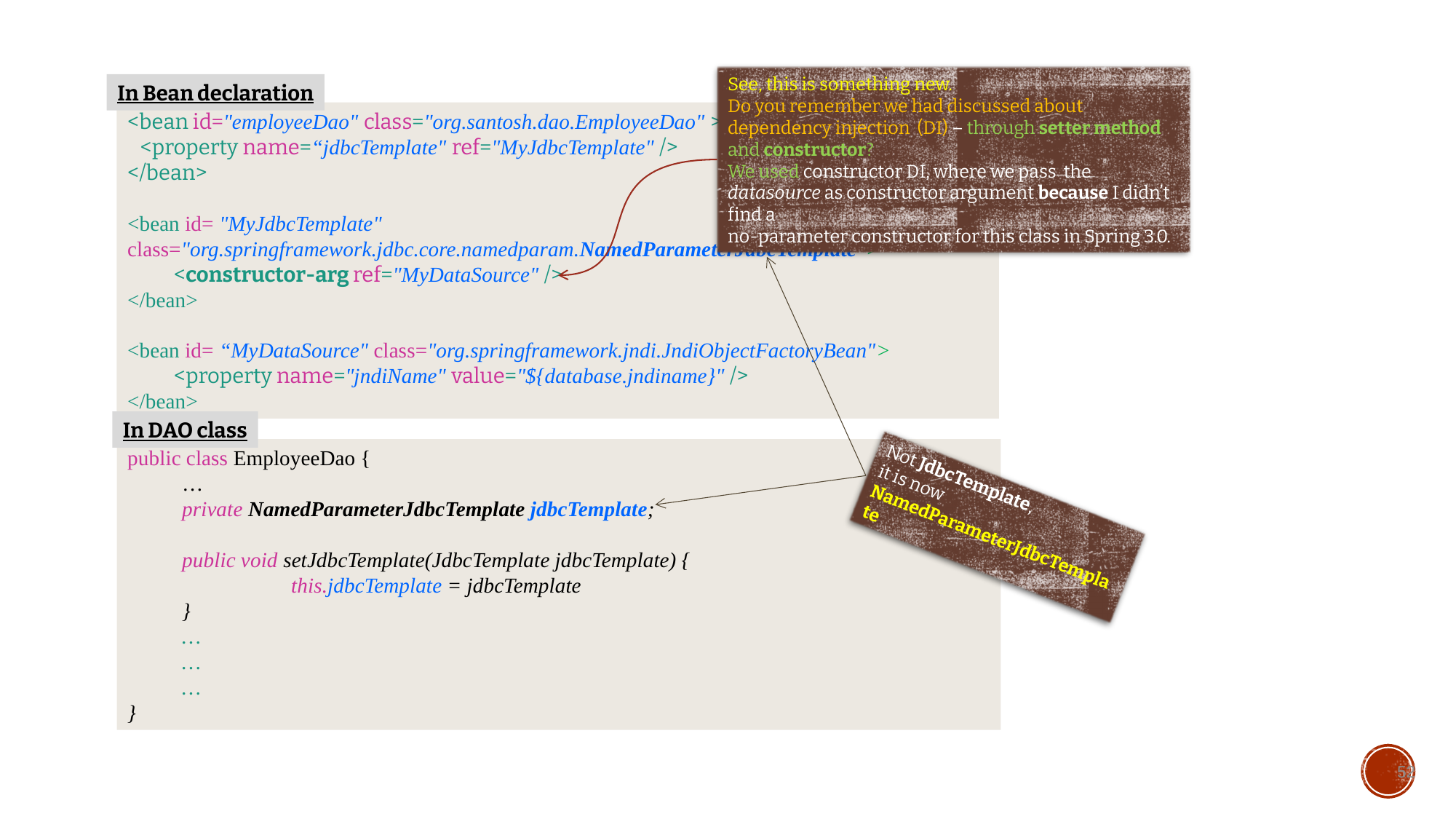

See, this is something new.
Do you remember we had discussed about dependency injection  (DI) – through setter method and constructor?
We used constructor DI, where we pass  the datasource as constructor argument because I didn’t find a
no-parameter constructor for this class in Spring 3.0.
In Bean declaration
<bean id="employeeDao" class="org.santosh.dao.EmployeeDao" >
   <property name=“jdbcTemplate" ref="MyJdbcTemplate" />
</bean>

<bean id= "MyJdbcTemplate" 	class="org.springframework.jdbc.core.namedparam.NamedParameterJdbcTemplate">
         <constructor-arg ref="MyDataSource" />
</bean>
<bean id= “MyDataSource" class="org.springframework.jndi.JndiObjectFactoryBean">
         <property name="jndiName" value="${database.jndiname}" />
</bean>
In DAO class
public class EmployeeDao {
…
private NamedParameterJdbcTemplate jdbcTemplate;

public void setJdbcTemplate(JdbcTemplate jdbcTemplate) {
	this.jdbcTemplate = jdbcTemplate
}
…
…
…
}
Not JdbcTemplate,
it is now
NamedParameterJdbcTemplate
52